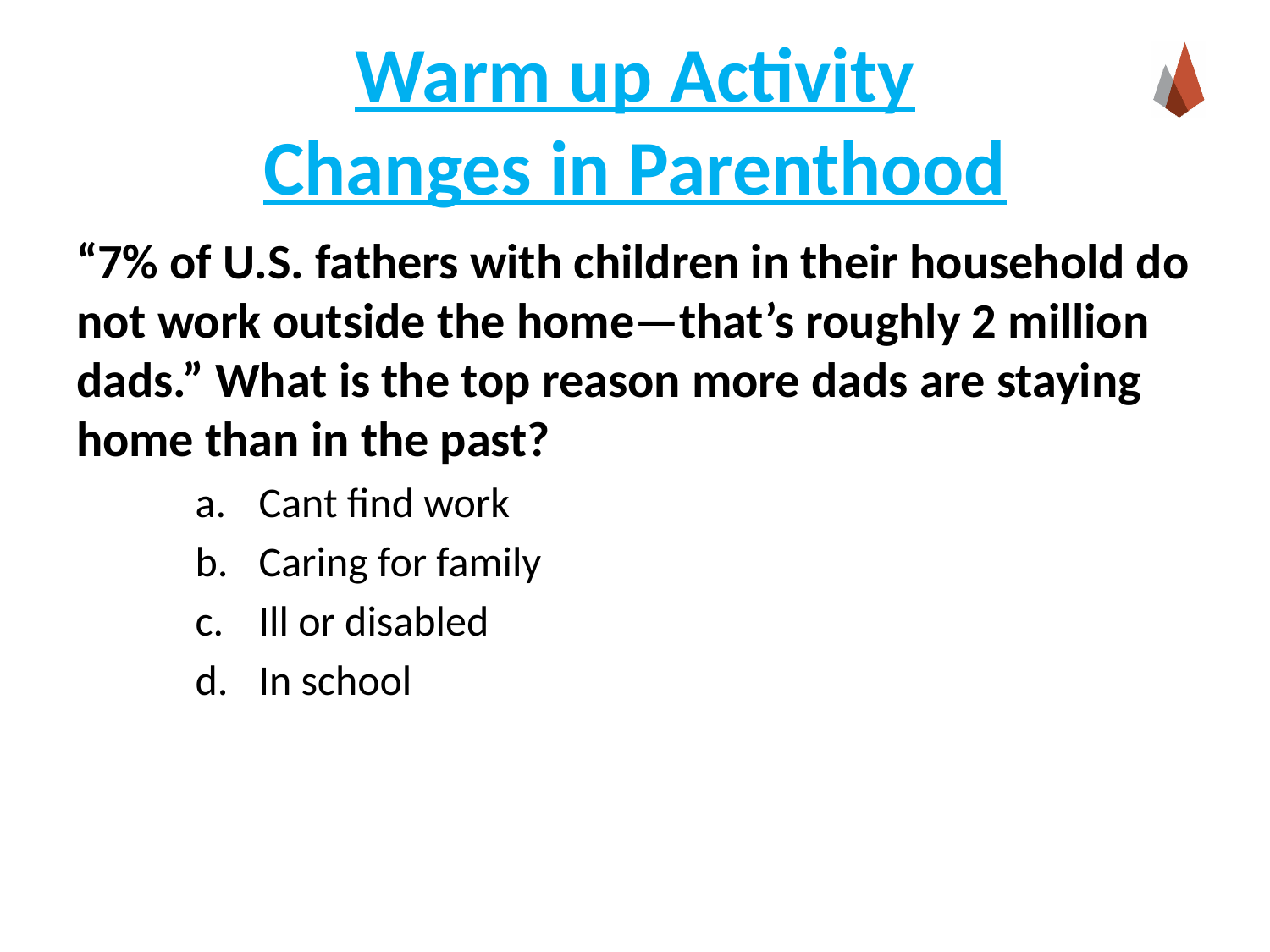

# Warm up Activity Changes in Parenthood
“7% of U.S. fathers with children in their household do not work outside the home—that’s roughly 2 million dads.” What is the top reason more dads are staying home than in the past?
Cant find work
Caring for family
Ill or disabled
In school